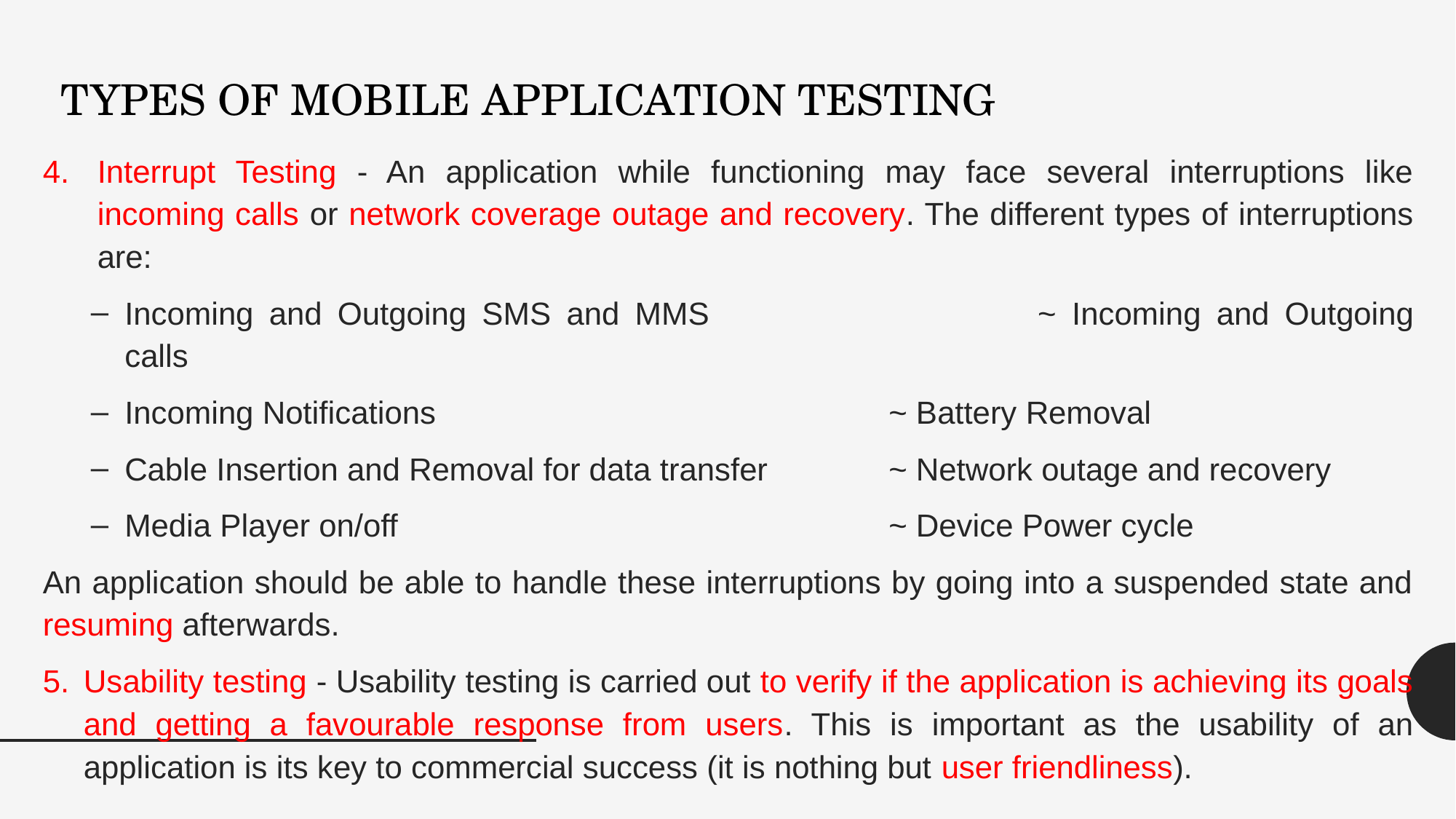

Types of Mobile Application Testing
Interrupt Testing - An application while functioning may face several interruptions like incoming calls or network coverage outage and recovery. The different types of interruptions are:
Incoming and Outgoing SMS and MMS 			~ Incoming and Outgoing calls
Incoming Notifications 					~ Battery Removal
Cable Insertion and Removal for data transfer 		~ Network outage and recovery
Media Player on/off 					~ Device Power cycle
An application should be able to handle these interruptions by going into a suspended state and resuming afterwards.
Usability testing - Usability testing is carried out to verify if the application is achieving its goals and getting a favourable response from users. This is important as the usability of an application is its key to commercial success (it is nothing but user friendliness).